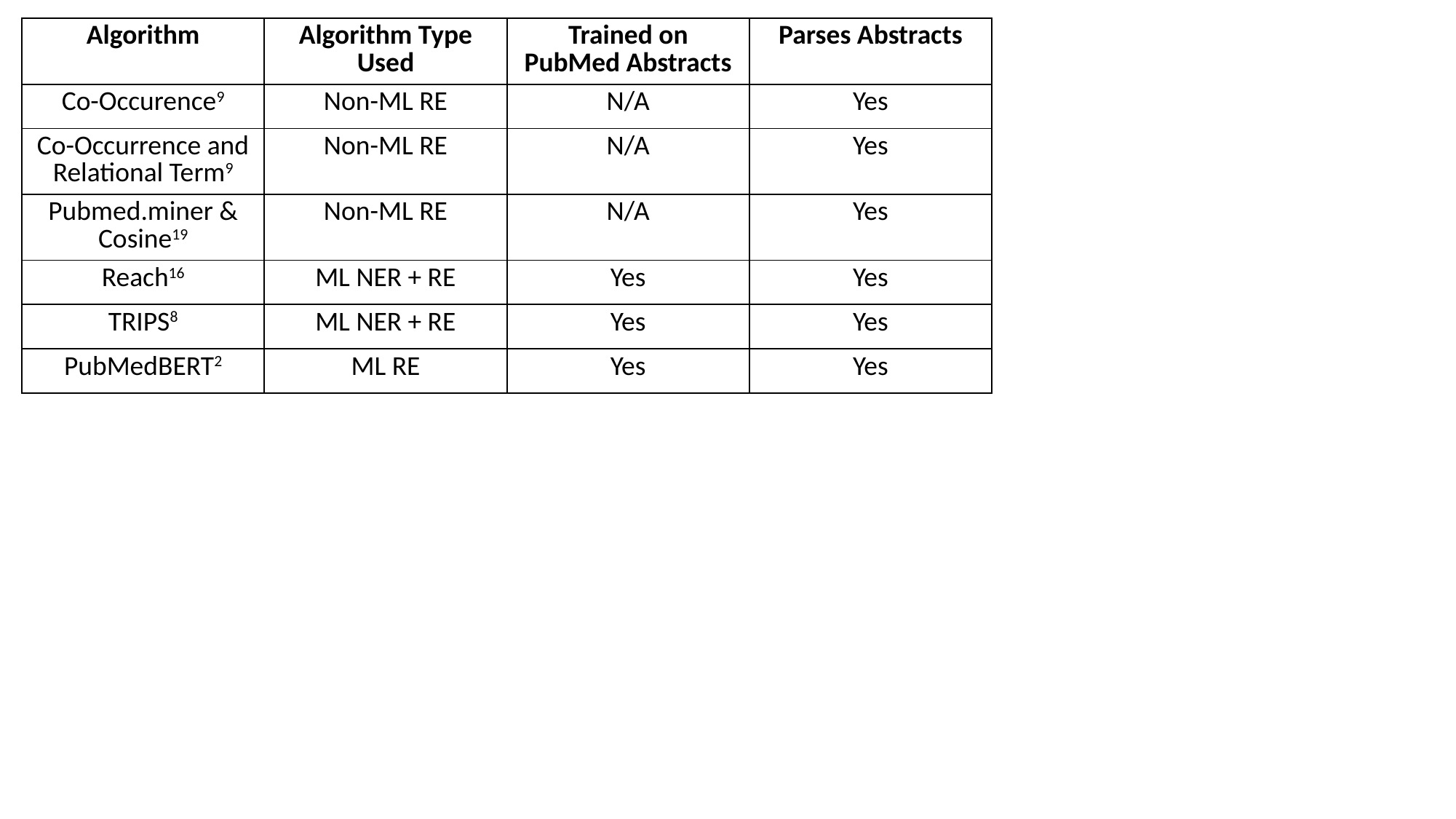

| Algorithm | Algorithm Type Used | Trained on PubMed Abstracts | Parses Abstracts |
| --- | --- | --- | --- |
| Co-Occurence9 | Non-ML RE | N/A | Yes |
| Co-Occurrence and Relational Term9 | Non-ML RE | N/A | Yes |
| Pubmed.miner & Cosine19 | Non-ML RE | N/A | Yes |
| Reach16 | ML NER + RE | Yes | Yes |
| TRIPS8 | ML NER + RE | Yes | Yes |
| PubMedBERT2 | ML RE | Yes | Yes |